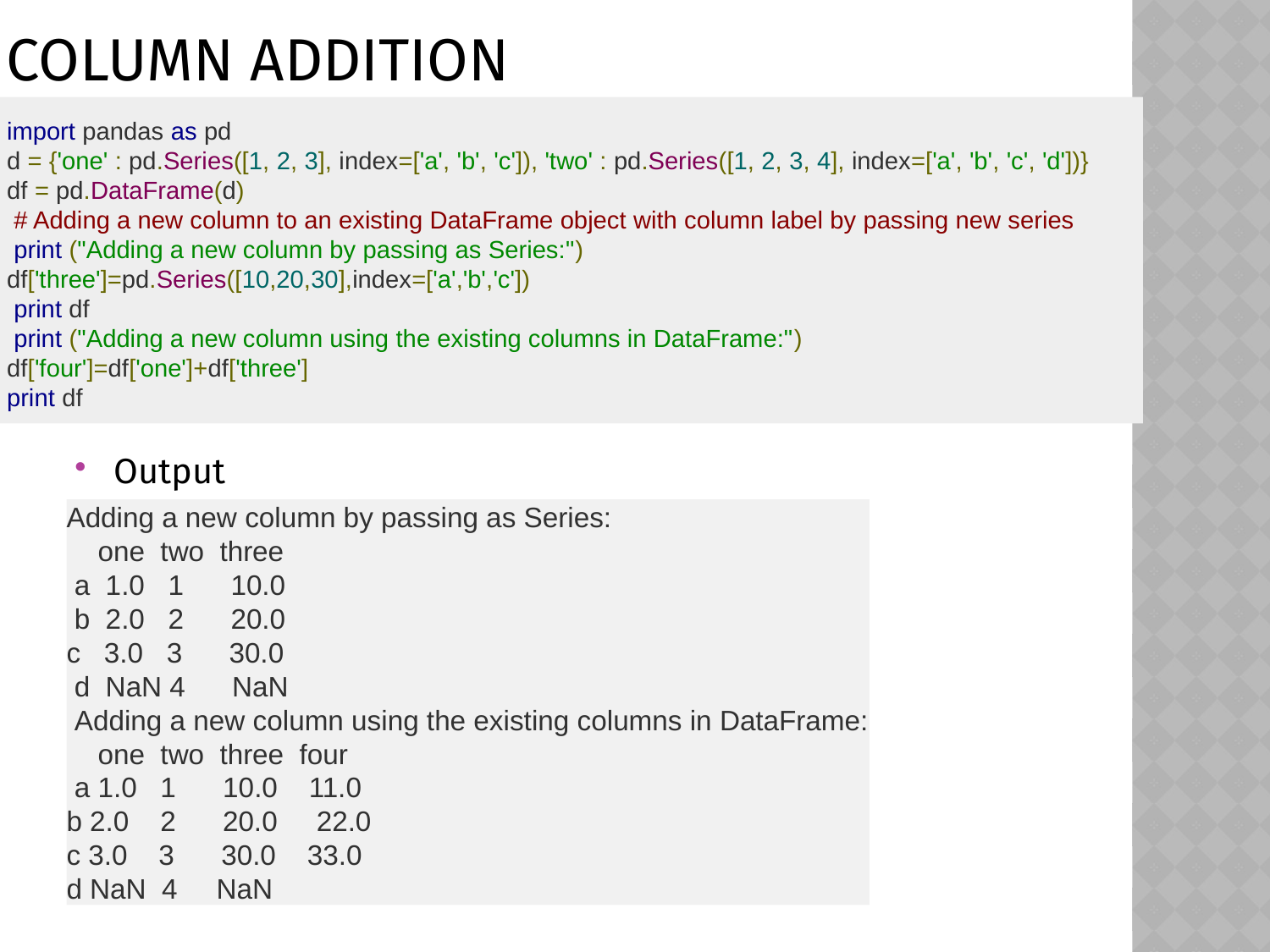

# Column Addition
 import pandas as pd
 d = {'one' : pd.Series([1, 2, 3], index=['a', 'b', 'c']), 'two' : pd.Series([1, 2, 3, 4], index=['a', 'b', 'c', 'd'])}
 df = pd.DataFrame(d)
  # Adding a new column to an existing DataFrame object with column label by passing new series
  print ("Adding a new column by passing as Series:")
 df['three']=pd.Series([10,20,30],index=['a','b','c'])
  print df
  print ("Adding a new column using the existing columns in DataFrame:")
 df['four']=df['one']+df['three']
 print df

Output

Adding a new column by passing as Series:
    one  two  three
 a  1.0   1      10.0
 b  2.0   2      20.0
c   3.0   3      30.0
 d  NaN 4      NaN
 Adding a new column using the existing columns in DataFrame:
    one  two  three  four
 a 1.0   1      10.0    11.0
b 2.0    2      20.0     22.0
c 3.0    3      30.0    33.0
d NaN  4     NaN